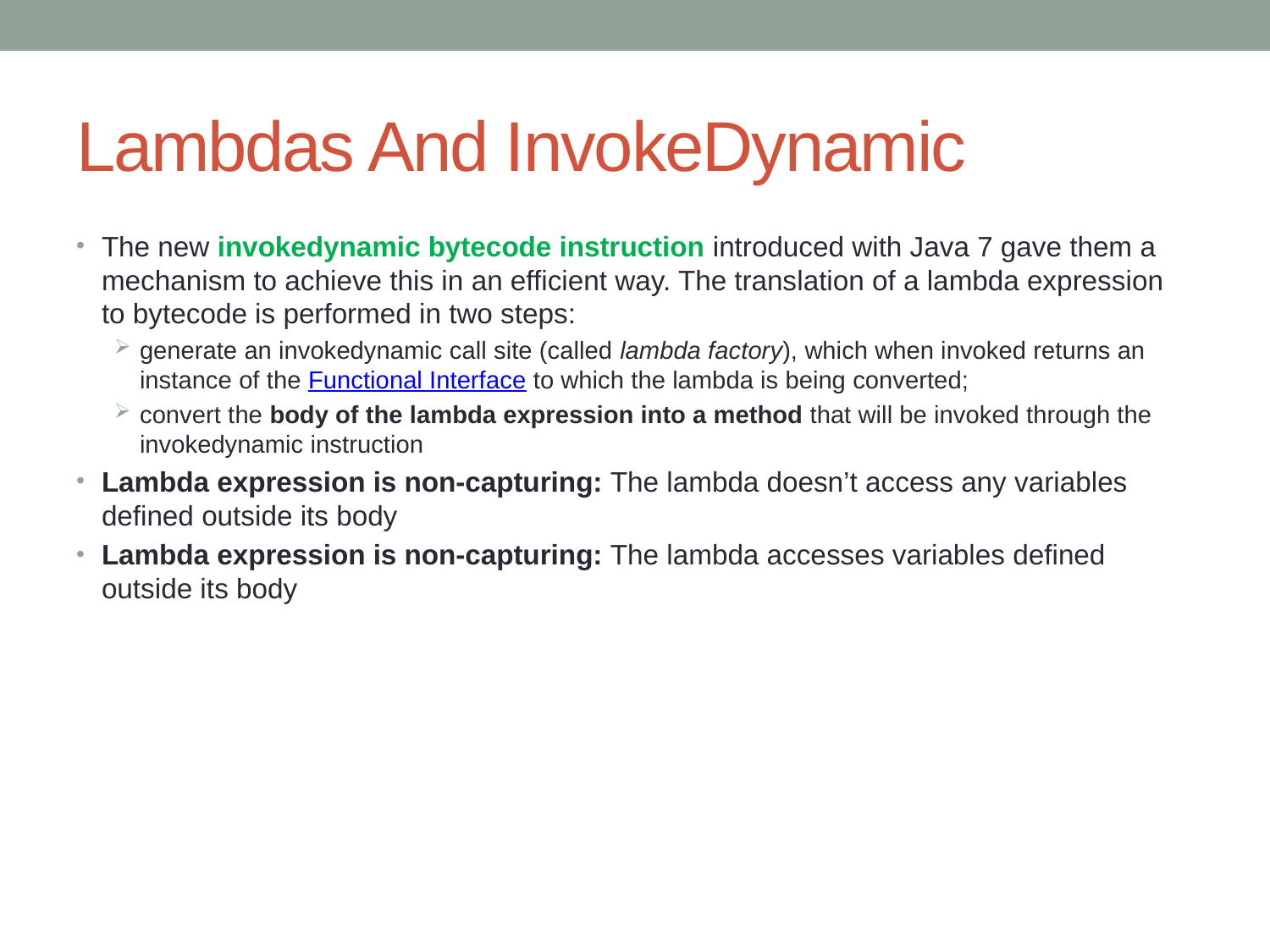

# Lambdas And InvokeDynamic
The new invokedynamic bytecode instruction introduced with Java 7 gave them a mechanism to achieve this in an efficient way. The translation of a lambda expression to bytecode is performed in two steps:
generate an invokedynamic call site (called lambda factory), which when invoked returns an instance of the Functional Interface to which the lambda is being converted;
convert the body of the lambda expression into a method that will be invoked through the invokedynamic instruction
Lambda expression is non-capturing: The lambda doesn’t access any variables defined outside its body
Lambda expression is non-capturing: The lambda accesses variables defined outside its body